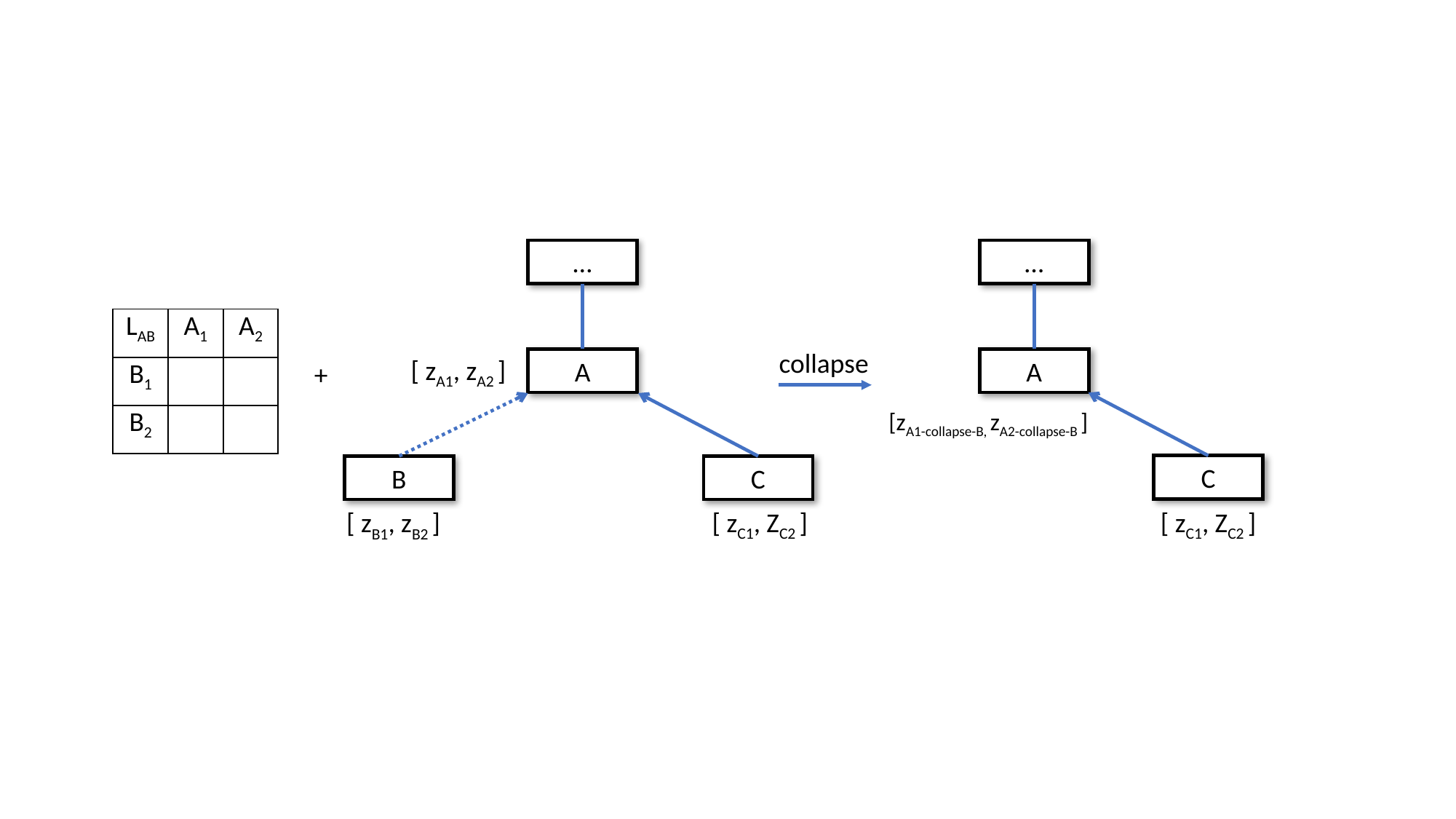

…
…
| LAB | A1 | A2 |
| --- | --- | --- |
| B1 |  |  |
| B2 |  |  |
collapse
[ zA1, zA2 ]
A
A
+
[zA1-collapse-B, zA2-collapse-B ]
C
B
C
[ zC1, ZC2 ]
[ zC1, ZC2 ]
[ zB1, zB2 ]